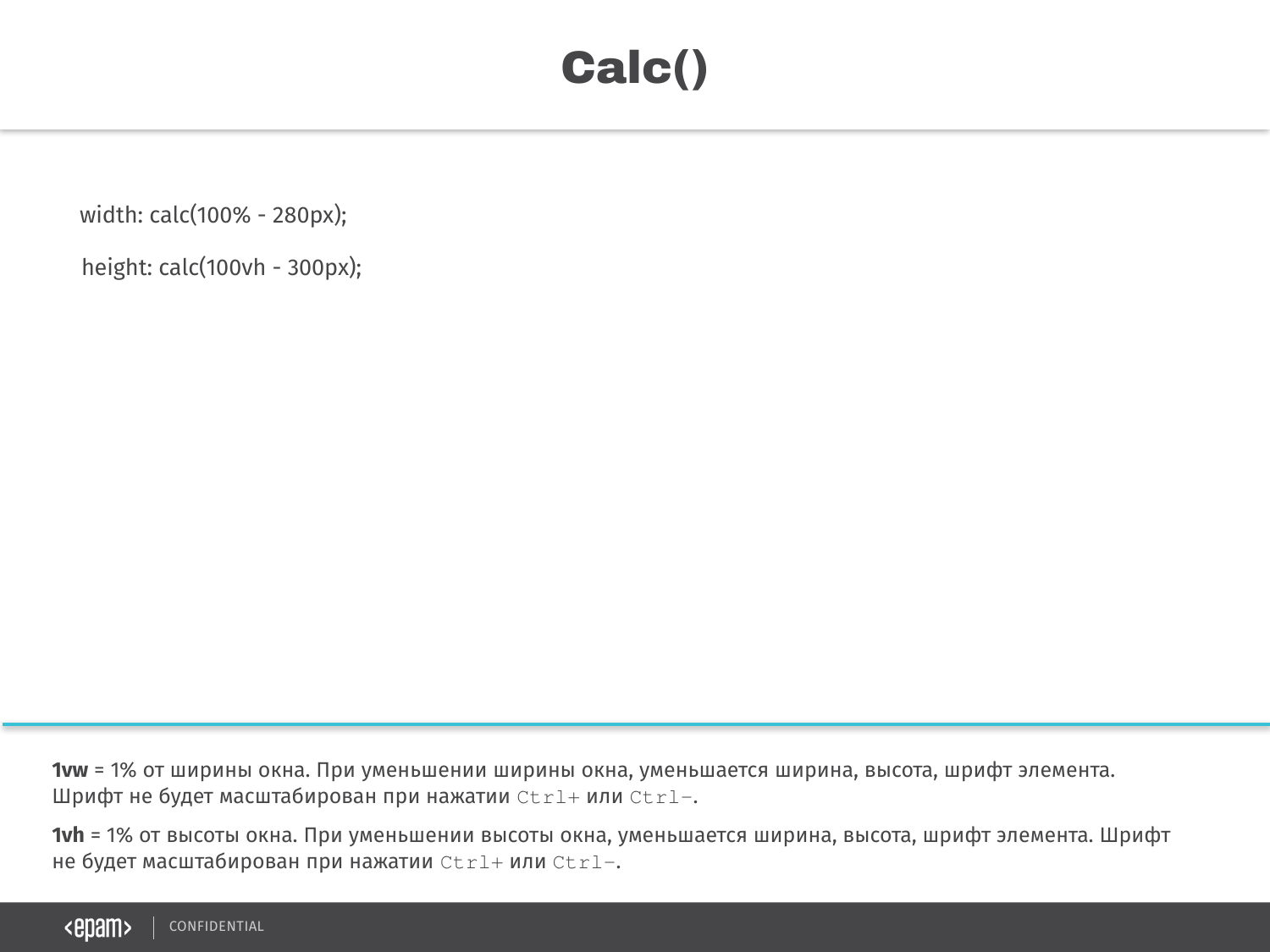

Calc()
width: calc(100% - 280px);
height: calc(100vh - 300px);

1vw = 1% от ширины окна. При уменьшении ширины окна, уменьшается ширина, высота, шрифт элемента. Шрифт не будет масштабирован при нажатии Ctrl+ или Ctrl-.
1vh = 1% от высоты окна. При уменьшении высоты окна, уменьшается ширина, высота, шрифт элемента. Шрифт не будет масштабирован при нажатии Ctrl+ или Ctrl-.
7